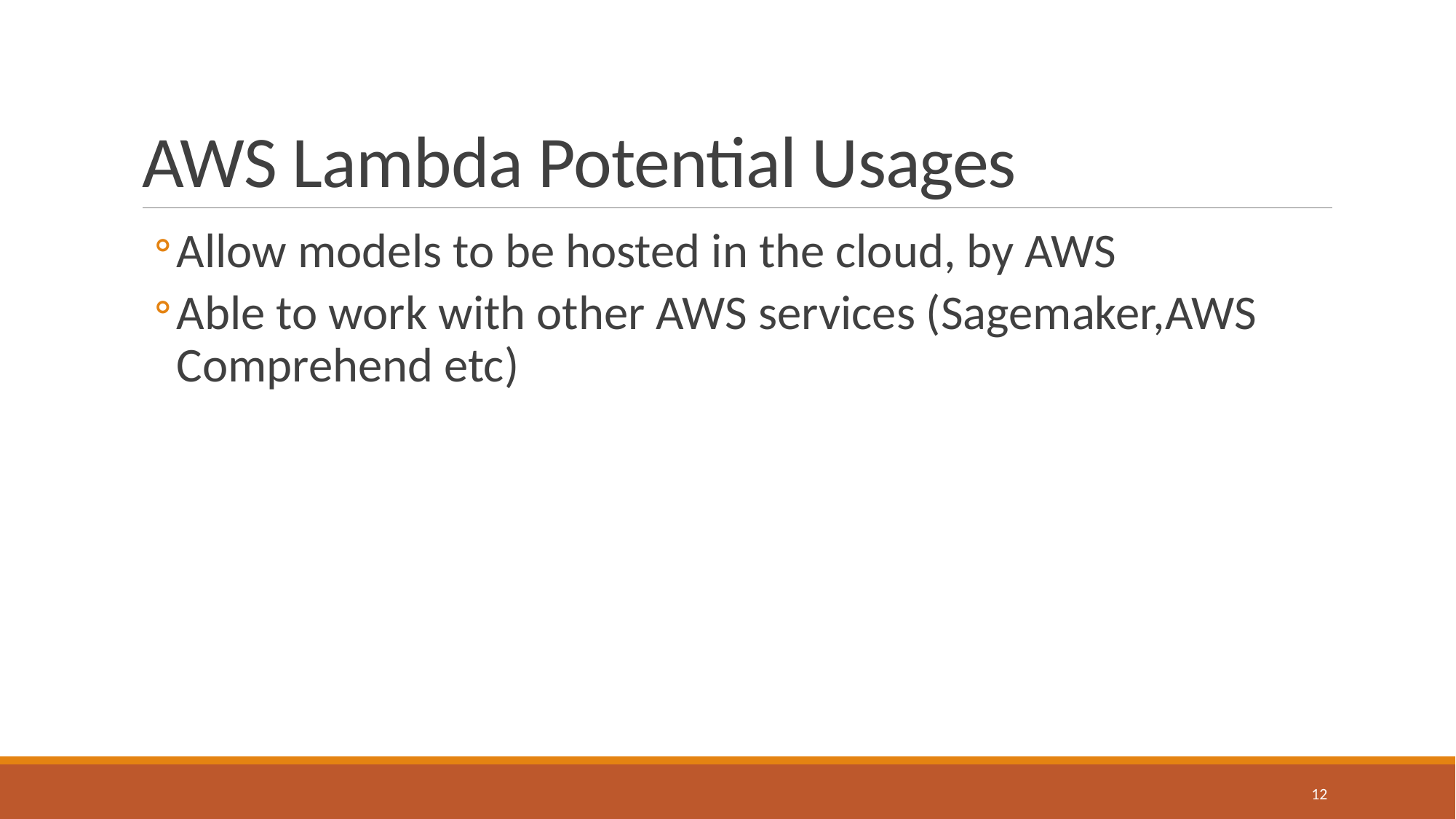

# AWS Lambda Potential Usages
Allow models to be hosted in the cloud, by AWS
Able to work with other AWS services (Sagemaker,AWS Comprehend etc)
12